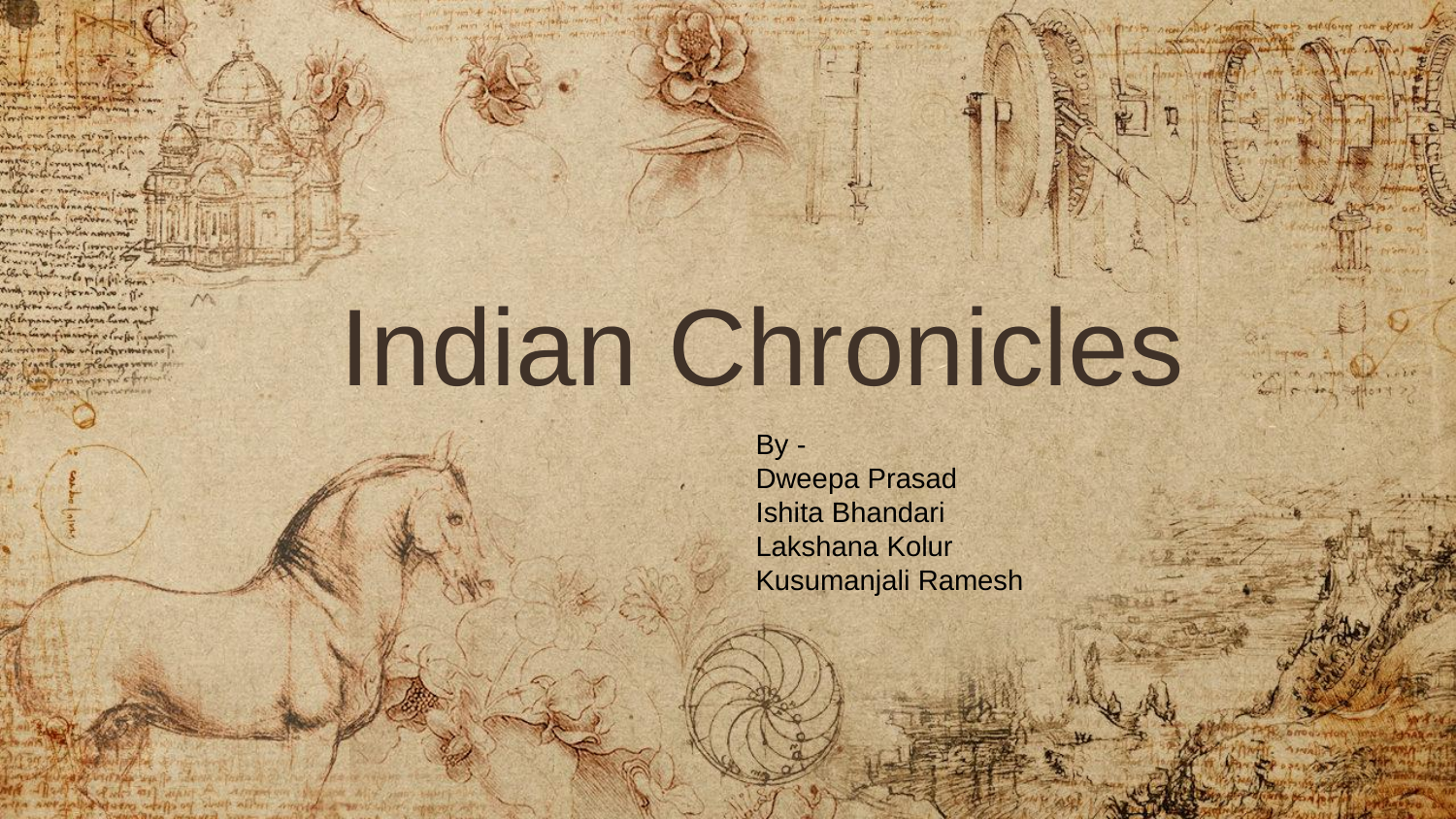

# Indian Chronicles
By -
Dweepa Prasad
Ishita Bhandari
Lakshana Kolur
Kusumanjali Ramesh